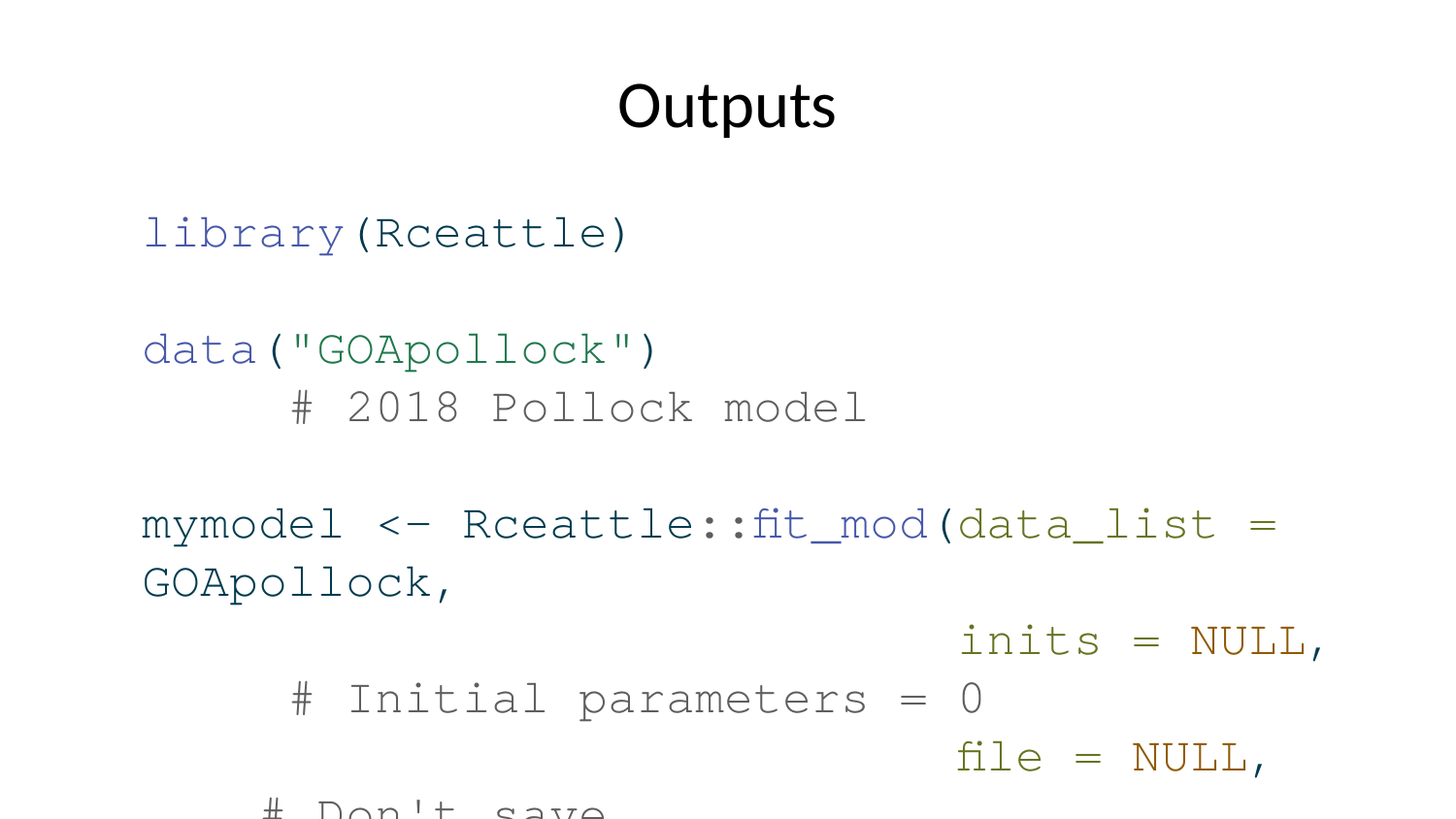

# Outputs
library(Rceattle)
data("GOApollock")                              # 2018 Pollock model
mymodel <- Rceattle::fit_mod(data_list = GOApollock,
                            inits = NULL,       # Initial parameters = 0
                            file = NULL,        # Don't save
                            estimateMode = 0,   # Estimate
                            random_rec = FALSE, # No random recruitment
                            msmMode = 0,        # Single species mode
                            phase = TRUE,
                            verbose = 1)
names(mymodel)
 [1] "TMBfilename"      "bounds"           "map"              "initial_params"
 [5] "phase_params"     "estimated_params" "obj"              "quantities"
 [9] "data_list"        "run_time"         "opt"              "sdrep"